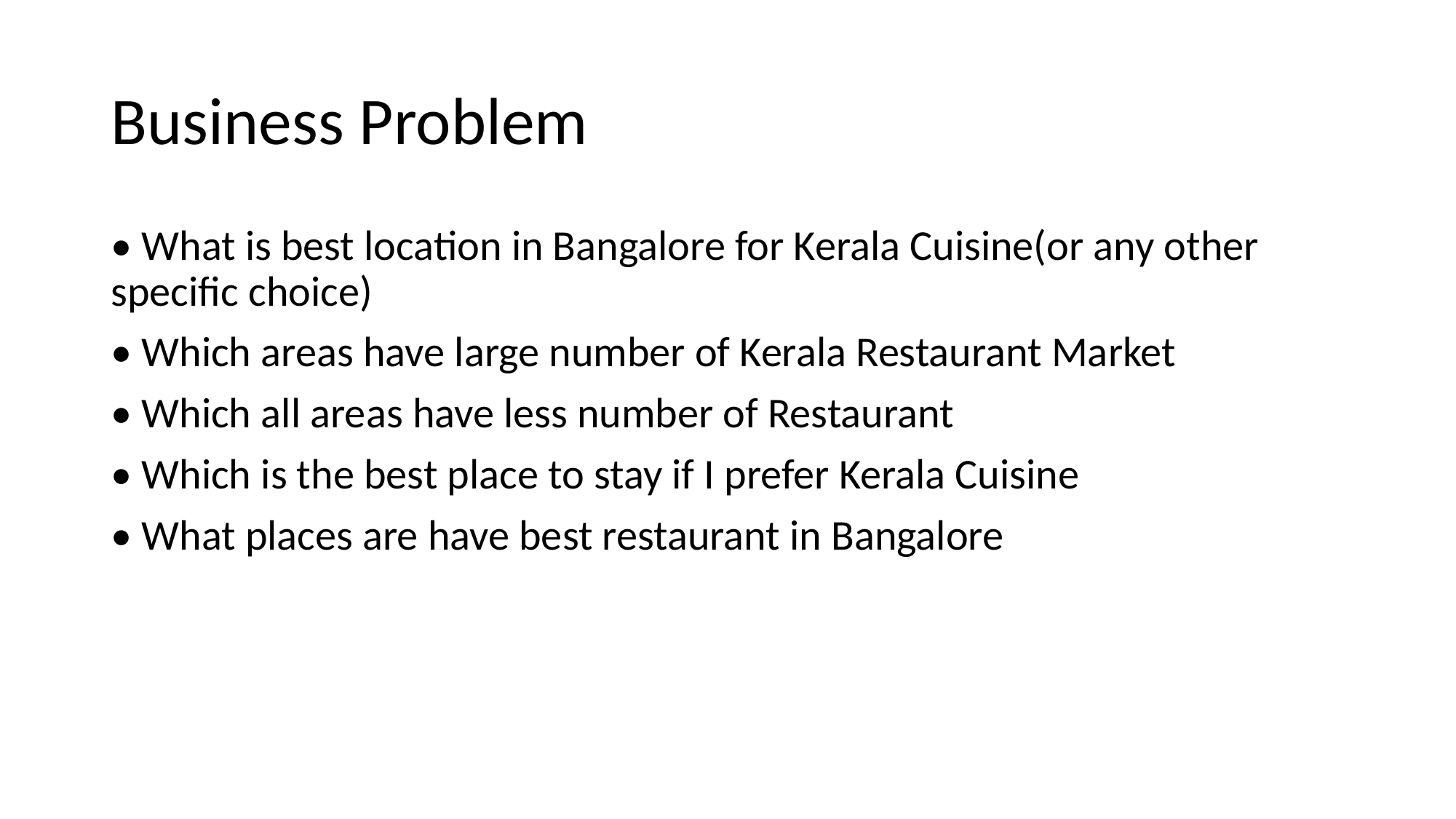

# Business Problem
• What is best location in Bangalore for Kerala Cuisine(or any other specific choice)
• Which areas have large number of Kerala Restaurant Market
• Which all areas have less number of Restaurant
• Which is the best place to stay if I prefer Kerala Cuisine
• What places are have best restaurant in Bangalore